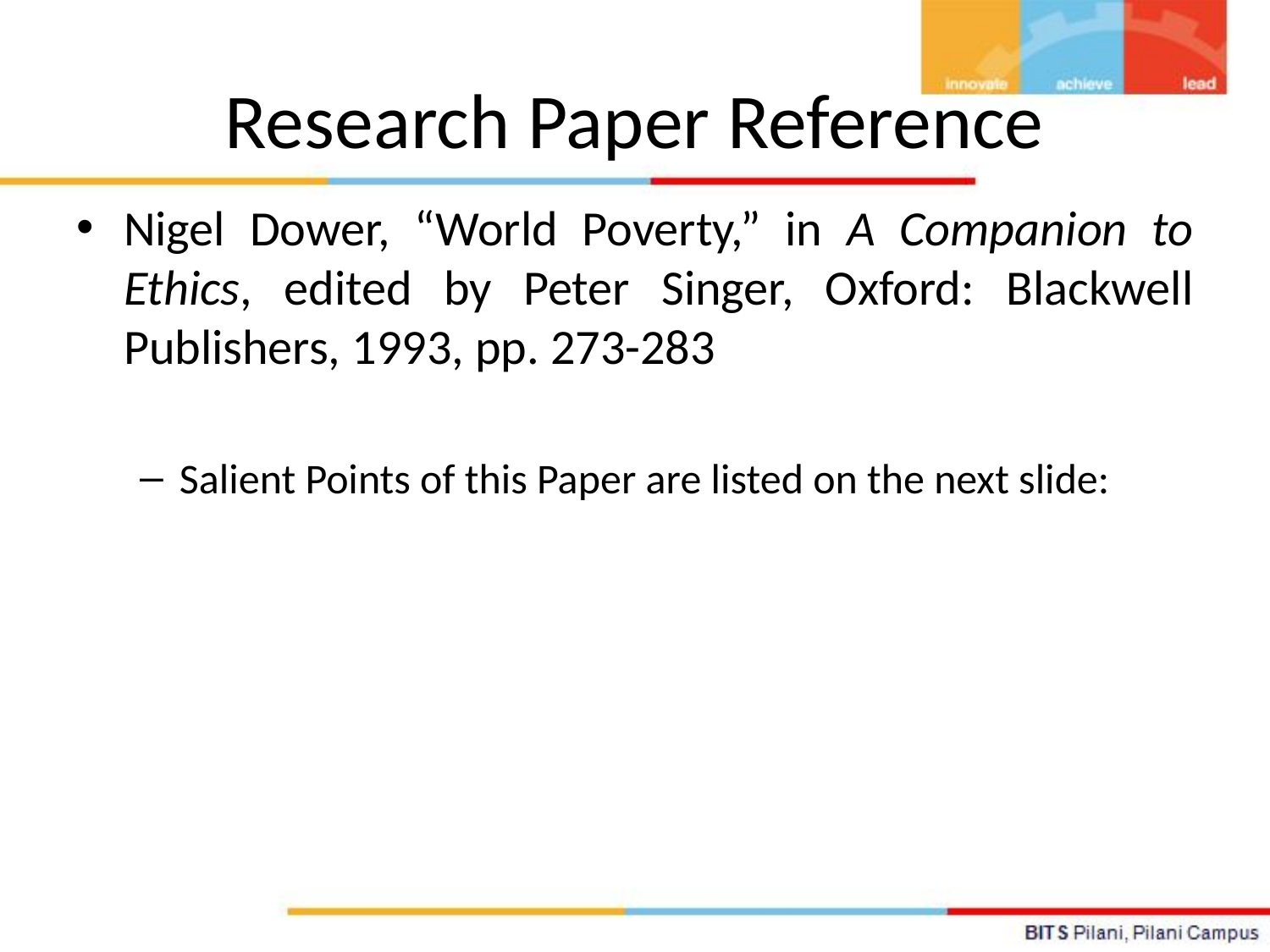

# Research Paper Reference
Nigel Dower, “World Poverty,” in A Companion to Ethics, edited by Peter Singer, Oxford: Blackwell Publishers, 1993, pp. 273-283

Salient Points of this Paper are listed on the next slide: